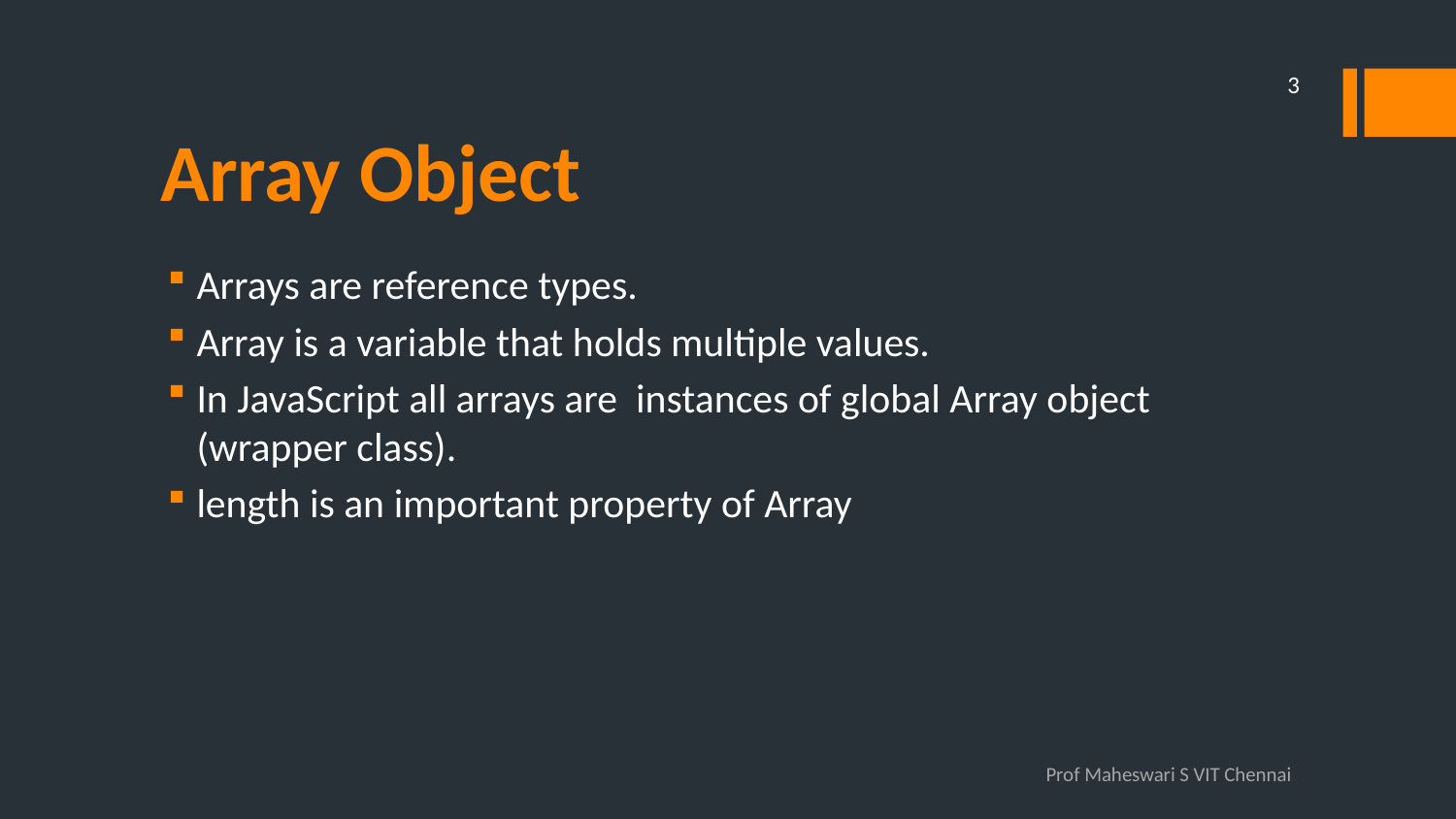

3
# Array Object
Arrays are reference types.
Array is a variable that holds multiple values.
In JavaScript all arrays are  instances of global Array object (wrapper class).
length is an important property of Array
Prof Maheswari S VIT Chennai